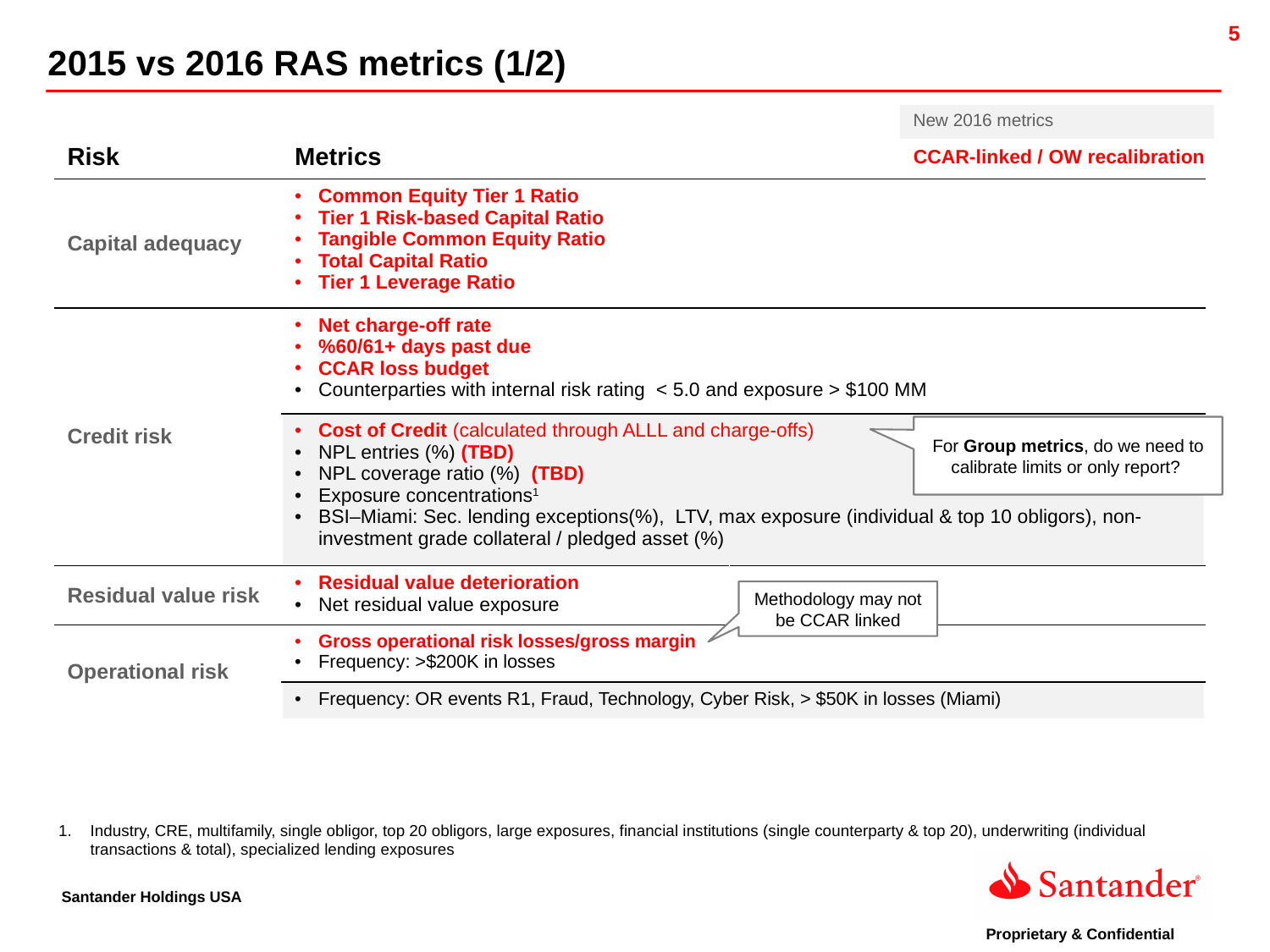

2015 vs 2016 RAS metrics (1/2)
| New 2016 metrics |
| --- |
| Risk | Metrics |  |  |
| --- | --- | --- | --- |
| Capital adequacy | Common Equity Tier 1 Ratio Tier 1 Risk-based Capital Ratio Tangible Common Equity Ratio Total Capital Ratio Tier 1 Leverage Ratio |  |  |
| Credit risk | Net charge-off rate %60/61+ days past due CCAR loss budget Counterparties with internal risk rating < 5.0 and exposure > $100 MM |  |  |
|  | Cost of Credit (calculated through ALLL and charge-offs) NPL entries (%) (TBD) NPL coverage ratio (%) (TBD) Exposure concentrations1 BSI–Miami: Sec. lending exceptions(%), LTV, max exposure (individual & top 10 obligors), non-investment grade collateral / pledged asset (%) |  |  |
| Residual value risk | Residual value deterioration Net residual value exposure |  |  |
| Operational risk | Gross operational risk losses/gross margin Frequency: >$200K in losses |  |  |
|  | Frequency: OR events R1, Fraud, Technology, Cyber Risk, > $50K in losses (Miami) |  |  |
CCAR-linked / OW recalibration
For Group metrics, do we need to calibrate limits or only report?
Methodology may not be CCAR linked
Industry, CRE, multifamily, single obligor, top 20 obligors, large exposures, financial institutions (single counterparty & top 20), underwriting (individual transactions & total), specialized lending exposures